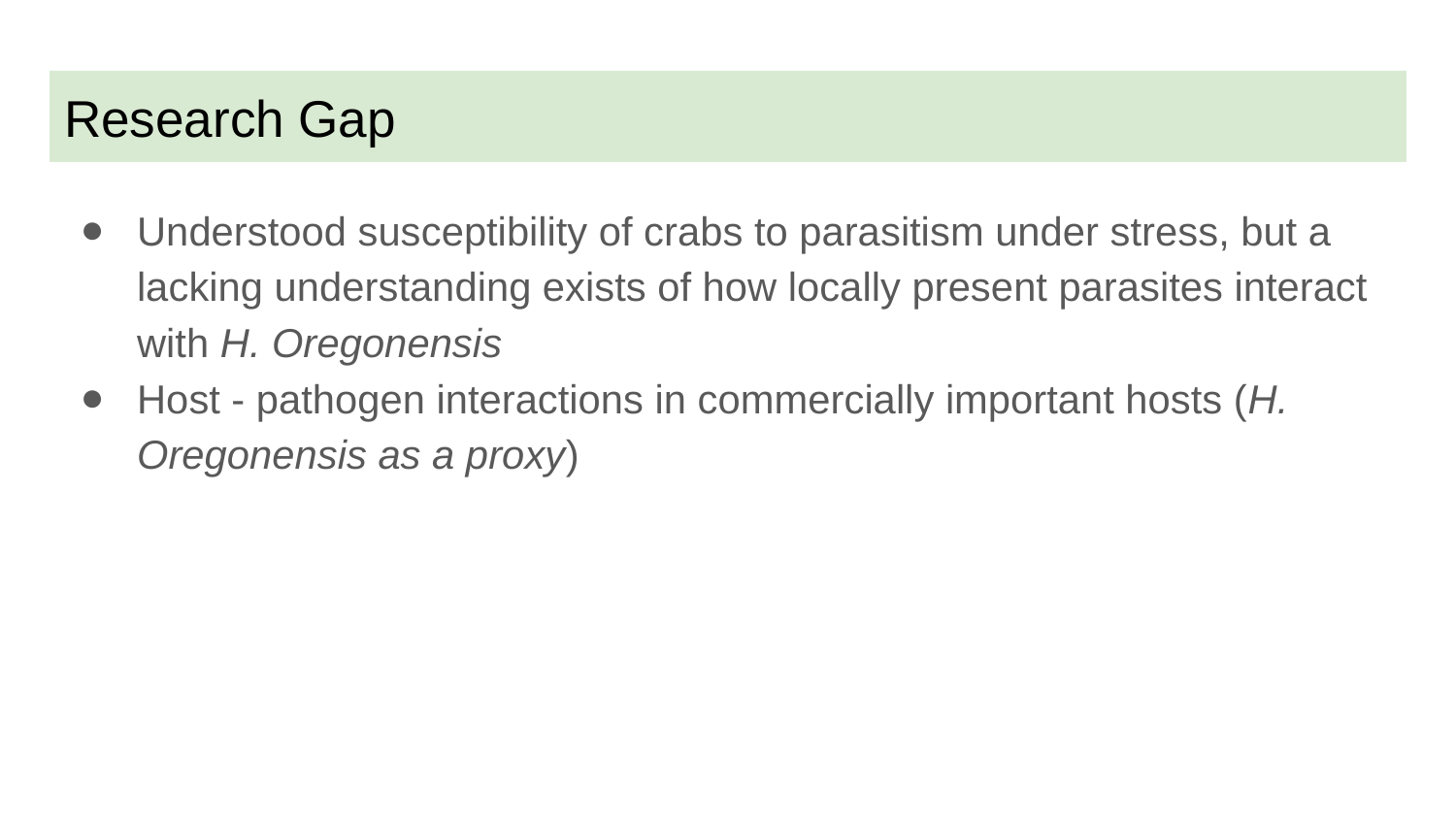

# Research Gap
Understood susceptibility of crabs to parasitism under stress, but a lacking understanding exists of how locally present parasites interact with H. Oregonensis
Host - pathogen interactions in commercially important hosts (H. Oregonensis as a proxy)